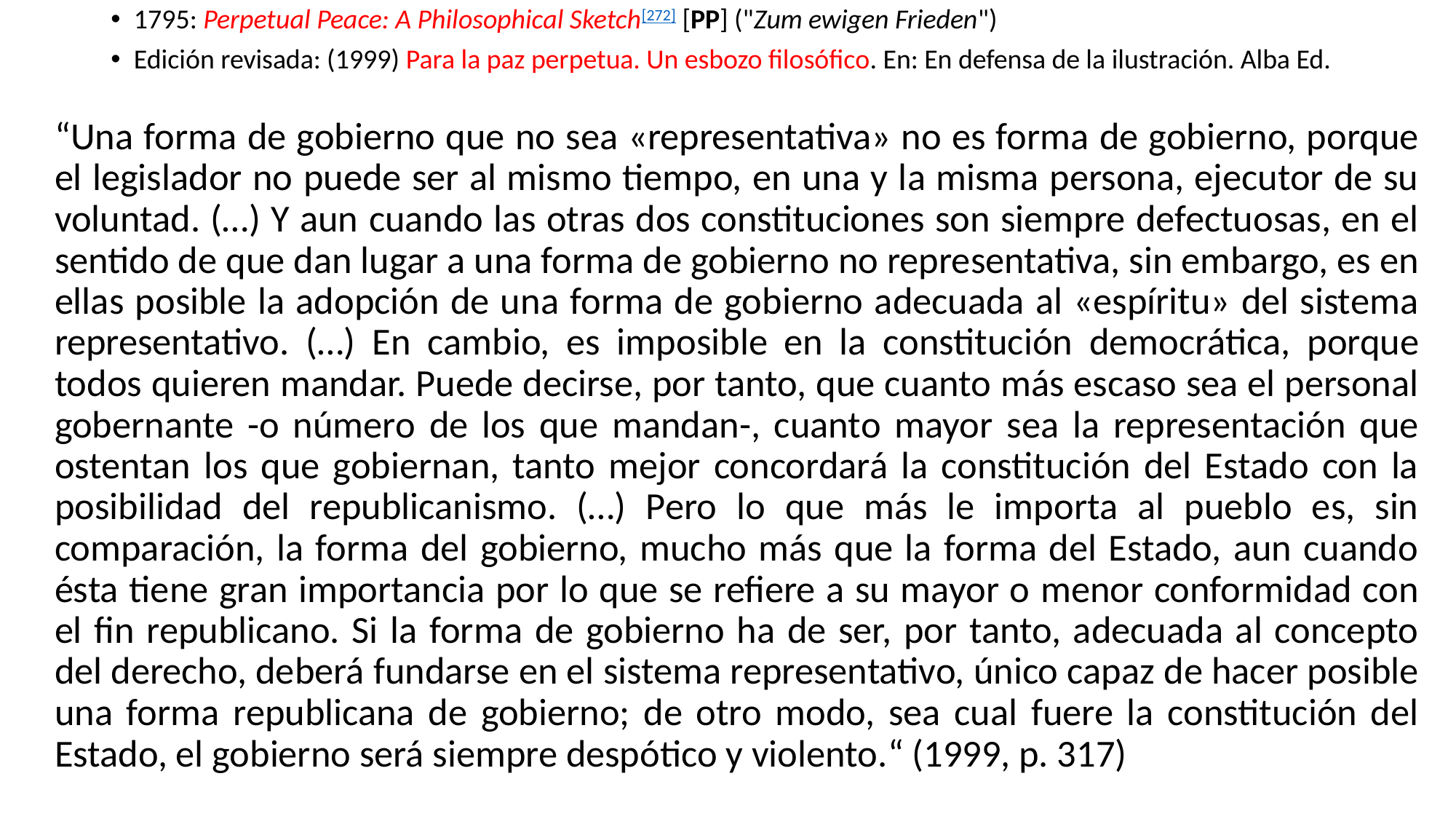

1795: Perpetual Peace: A Philosophical Sketch[272] [PP] ("Zum ewigen Frieden")
Edición revisada: (1999) Para la paz perpetua. Un esbozo filosófico. En: En defensa de la ilustración. Alba Ed.

“Una forma de gobierno que no sea «representativa» no es forma de gobierno, porque el legislador no puede ser al mismo tiempo, en una y la misma persona, ejecutor de su voluntad. (…) Y aun cuando las otras dos constituciones son siempre defectuosas, en el sentido de que dan lugar a una forma de gobierno no representativa, sin embargo, es en ellas posible la adopción de una forma de gobierno adecuada al «espíritu» del sistema representativo. (…) En cambio, es imposible en la constitución democrática, porque todos quieren mandar. Puede decirse, por tanto, que cuanto más escaso sea el personal gobernante -o número de los que mandan-, cuanto mayor sea la representación que ostentan los que gobiernan, tanto mejor concordará la constitución del Estado con la posibilidad del republicanismo. (…) Pero lo que más le importa al pueblo es, sin comparación, la forma del gobierno, mucho más que la forma del Estado, aun cuando ésta tiene gran importancia por lo que se refiere a su mayor o menor conformidad con el fin republicano. Si la forma de gobierno ha de ser, por tanto, adecuada al concepto del derecho, deberá fundarse en el sistema representativo, único capaz de hacer posible una forma republicana de gobierno; de otro modo, sea cual fuere la constitución del Estado, el gobierno será siempre despótico y violento.“ (1999, p. 317)